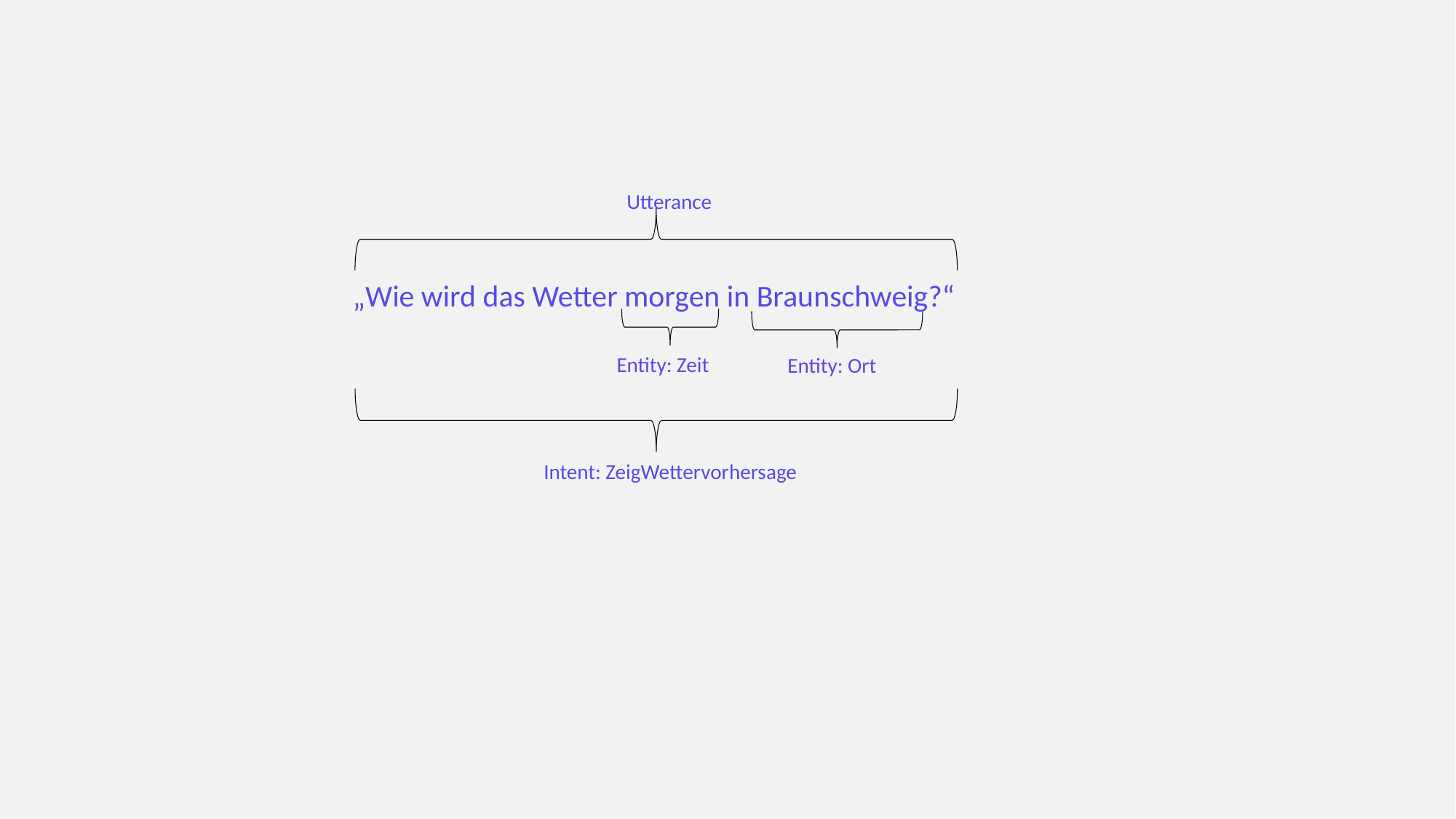

Utterance

„Wie wird das Wetter morgen in Braunschweig?“

Entity: Zeit
Entity: Ort
Intent: ZeigWettervorhersage